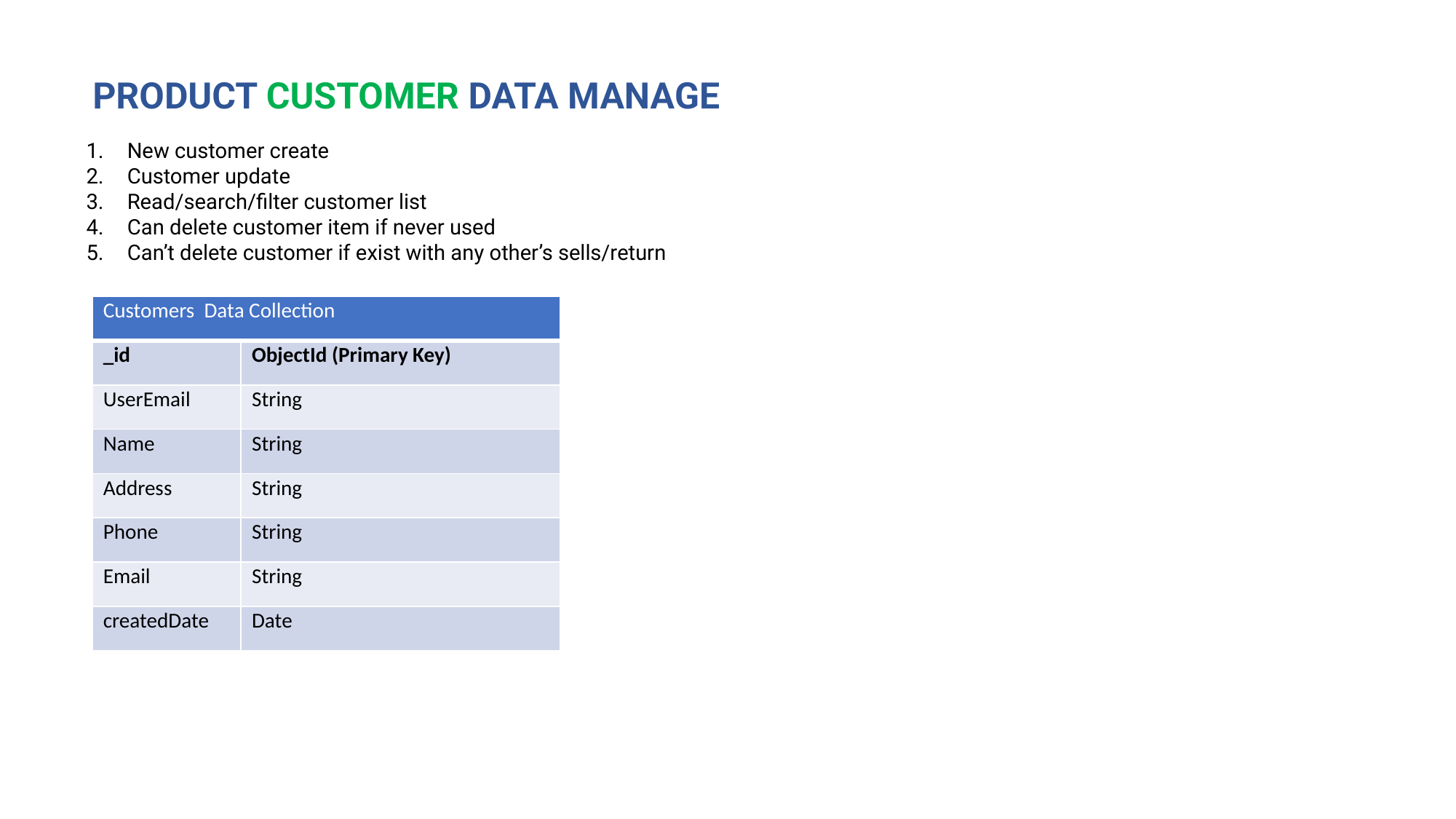

PRODUCT CUSTOMER DATA MANAGE
New customer create
Customer update
Read/search/filter customer list
Can delete customer item if never used
Can’t delete customer if exist with any other’s sells/return
| Customers Data Collection |  |
| --- | --- |
| \_id | ObjectId (Primary Key) |
| UserEmail | String |
| Name | String |
| Address | String |
| Phone | String |
| Email | String |
| createdDate | Date |